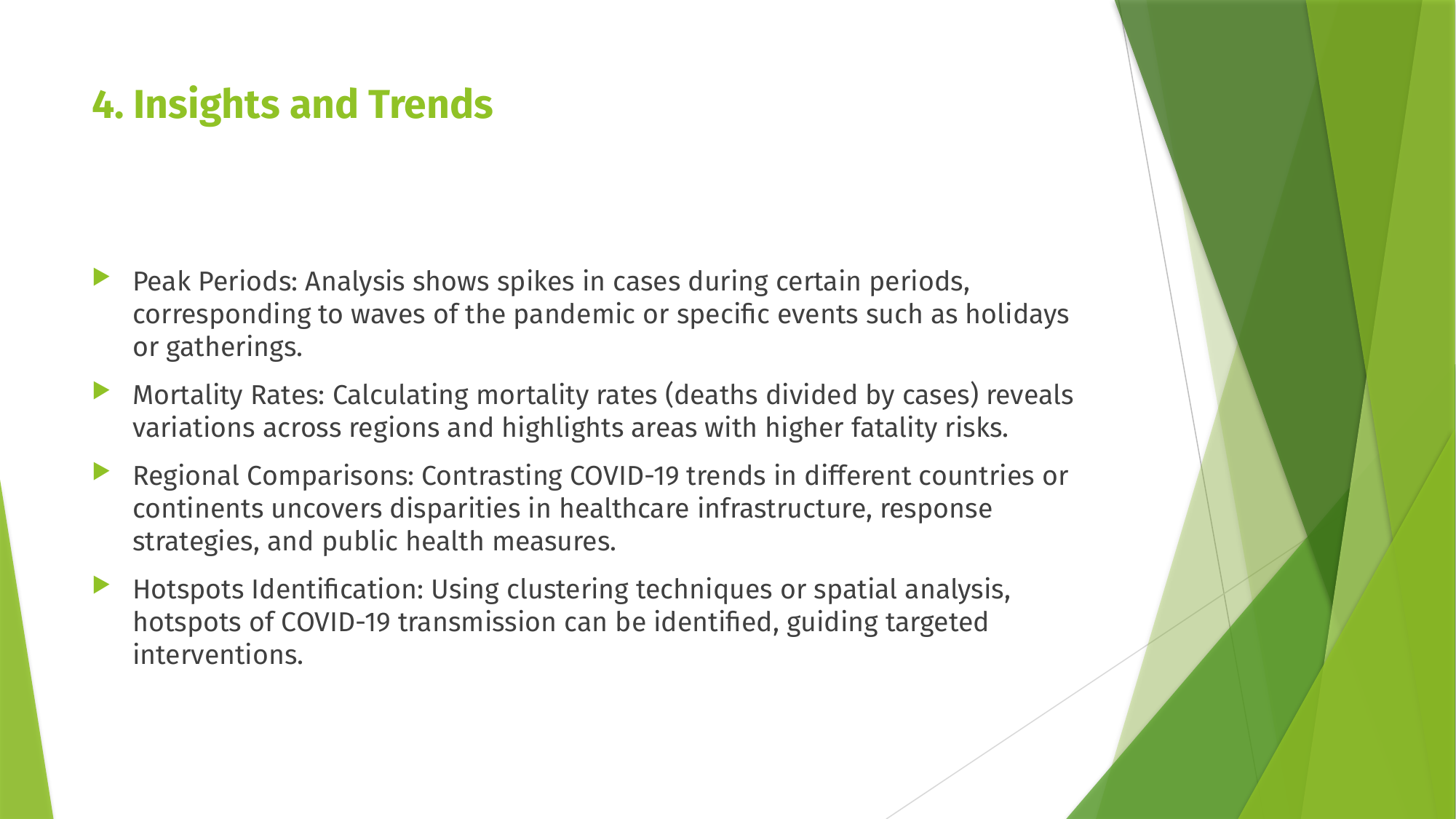

# 4. Insights and Trends
Peak Periods: Analysis shows spikes in cases during certain periods, corresponding to waves of the pandemic or specific events such as holidays or gatherings.
Mortality Rates: Calculating mortality rates (deaths divided by cases) reveals variations across regions and highlights areas with higher fatality risks.
Regional Comparisons: Contrasting COVID-19 trends in different countries or continents uncovers disparities in healthcare infrastructure, response strategies, and public health measures.
Hotspots Identification: Using clustering techniques or spatial analysis, hotspots of COVID-19 transmission can be identified, guiding targeted interventions.